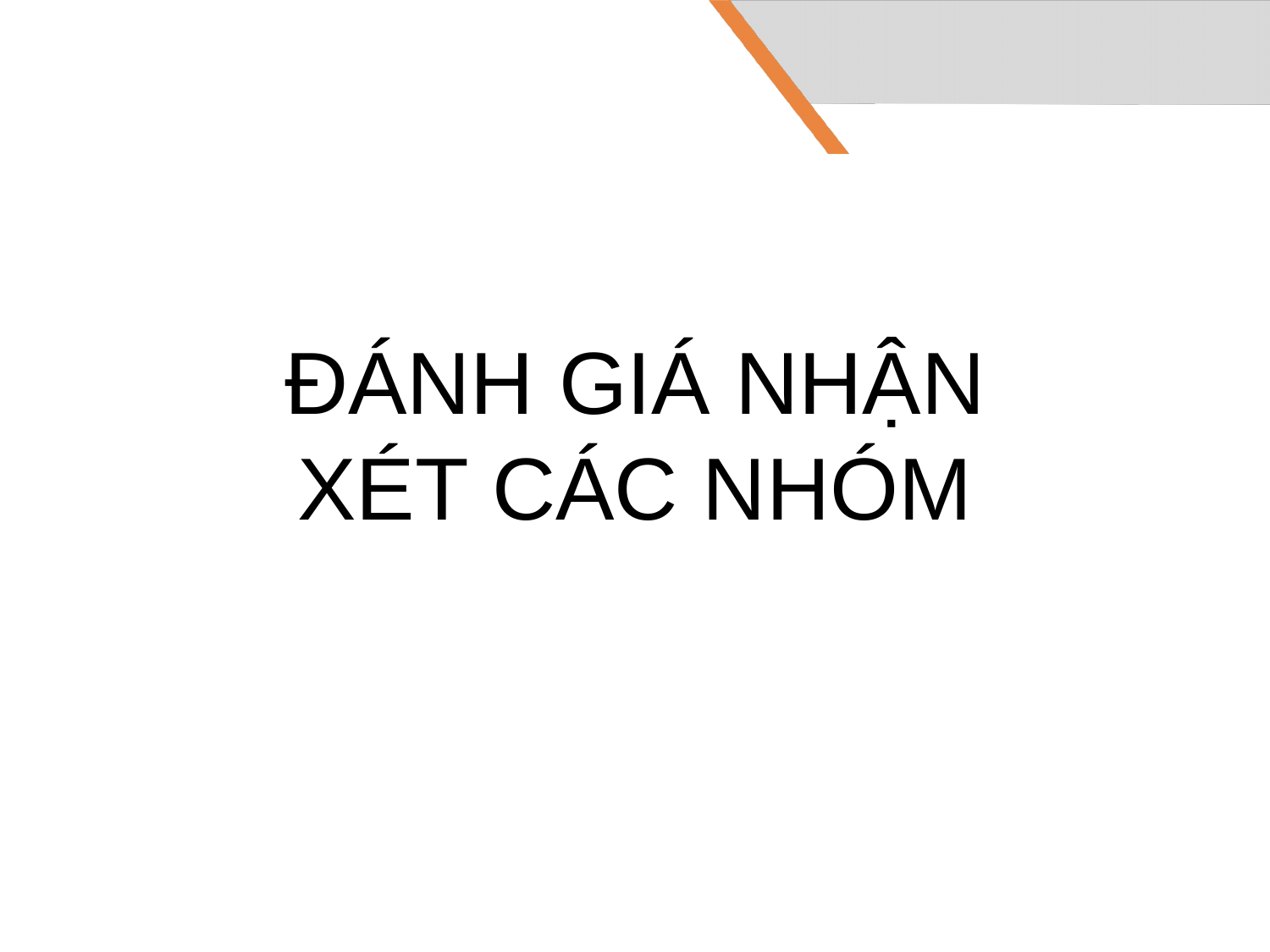

# ĐÁNH GIÁ NHẬN XÉT CÁC NHÓM